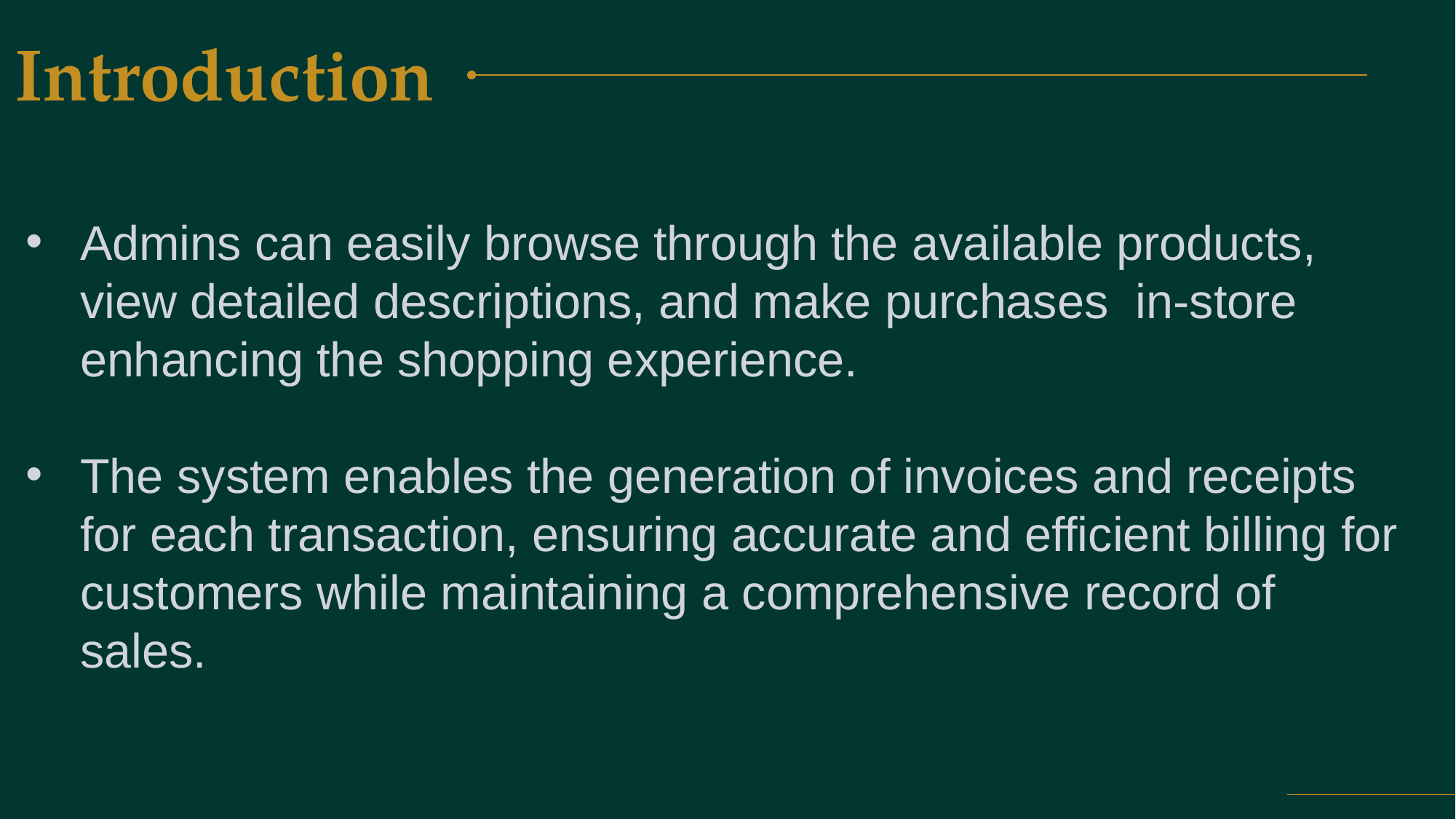

Introduction
Admins can easily browse through the available products, view detailed descriptions, and make purchases  in-store  enhancing the shopping experience.

The system enables the generation of invoices and receipts for each transaction, ensuring accurate and efficient billing for customers while maintaining a comprehensive record of sales.